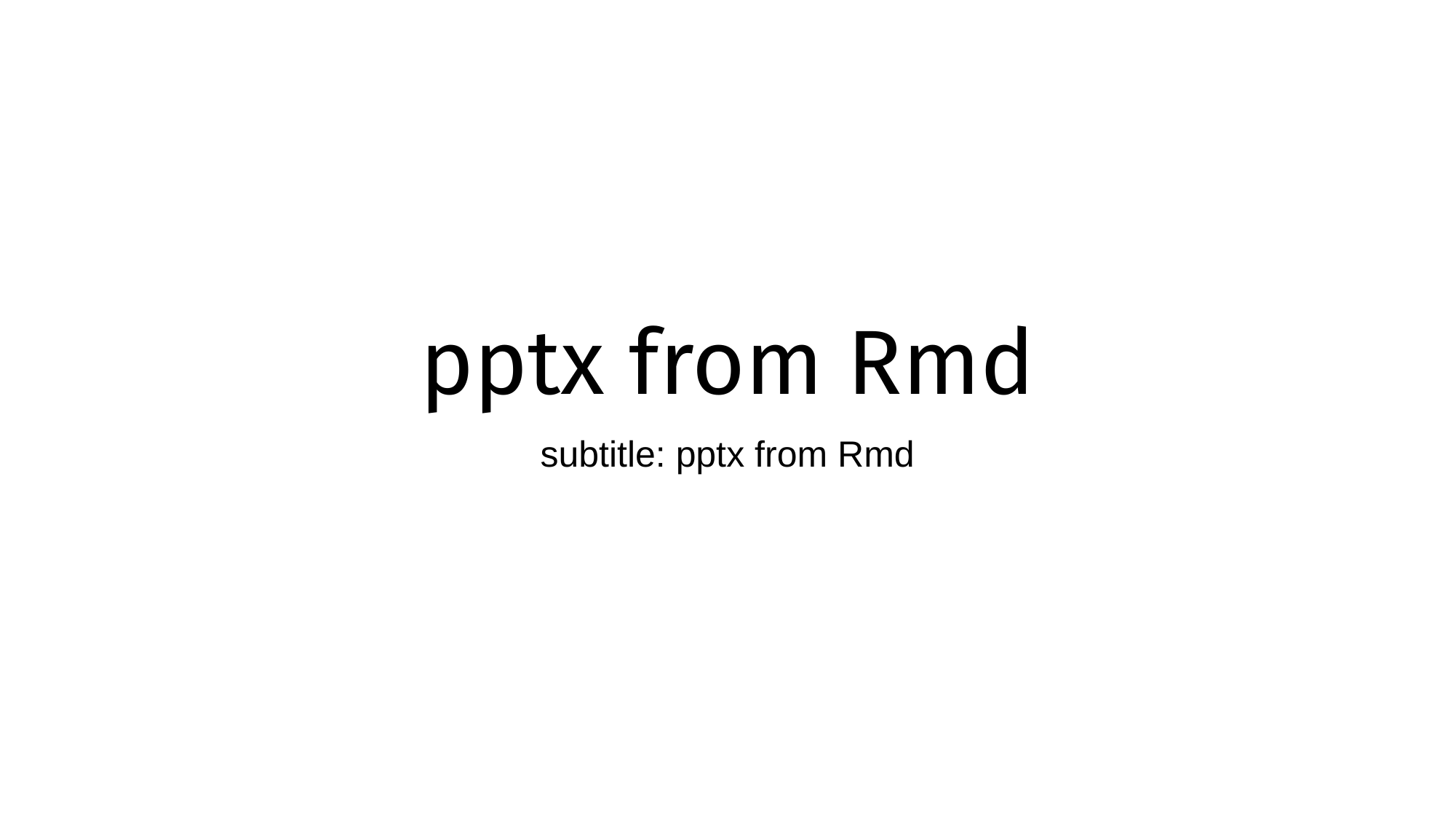

# pptx from Rmd
subtitle: pptx from Rmd